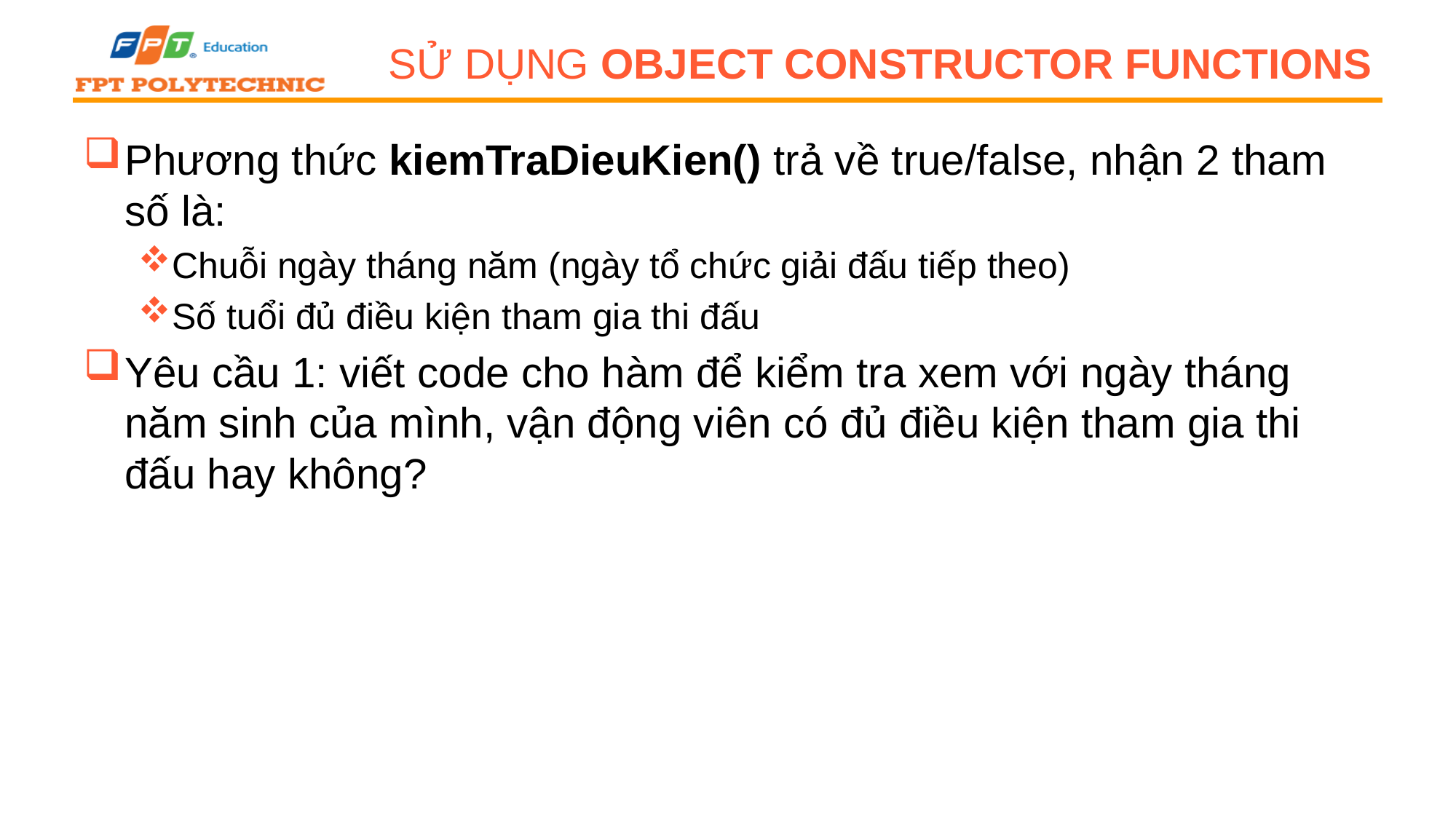

# Sử dụng Object constructor functions
Phương thức kiemTraDieuKien() trả về true/false, nhận 2 tham số là:
Chuỗi ngày tháng năm (ngày tổ chức giải đấu tiếp theo)
Số tuổi đủ điều kiện tham gia thi đấu
Yêu cầu 1: viết code cho hàm để kiểm tra xem với ngày tháng năm sinh của mình, vận động viên có đủ điều kiện tham gia thi đấu hay không?